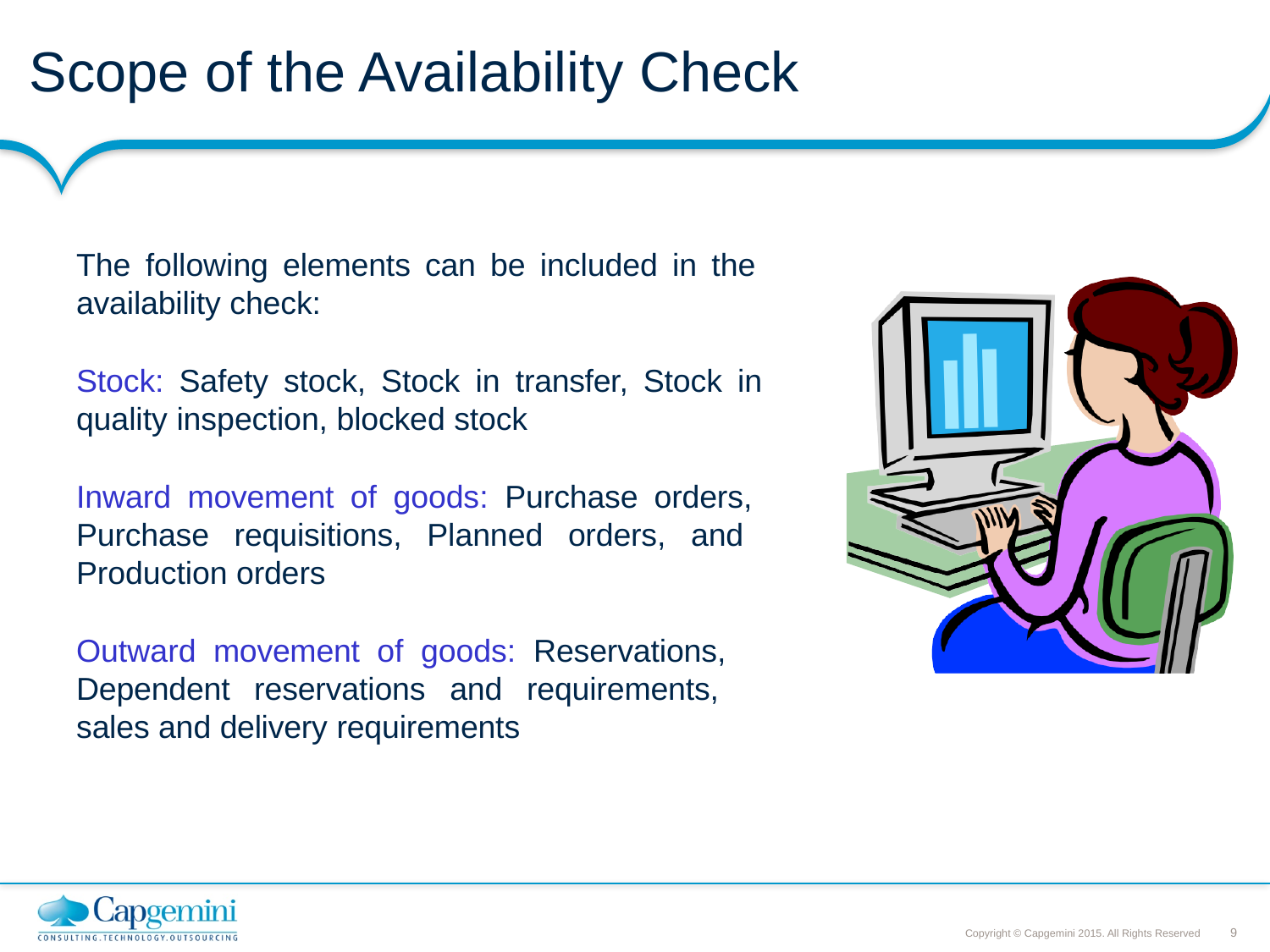

# Scope of the Availability Check
The following elements can be included in the  availability check:

Stock: Safety stock, Stock in transfer, Stock in  quality inspection, blocked stock

Inward movement of goods: Purchase orders,  Purchase requisitions, Planned orders, and  Production orders

Outward movement of goods: Reservations,  Dependent reservations and requirements,  sales and delivery requirements